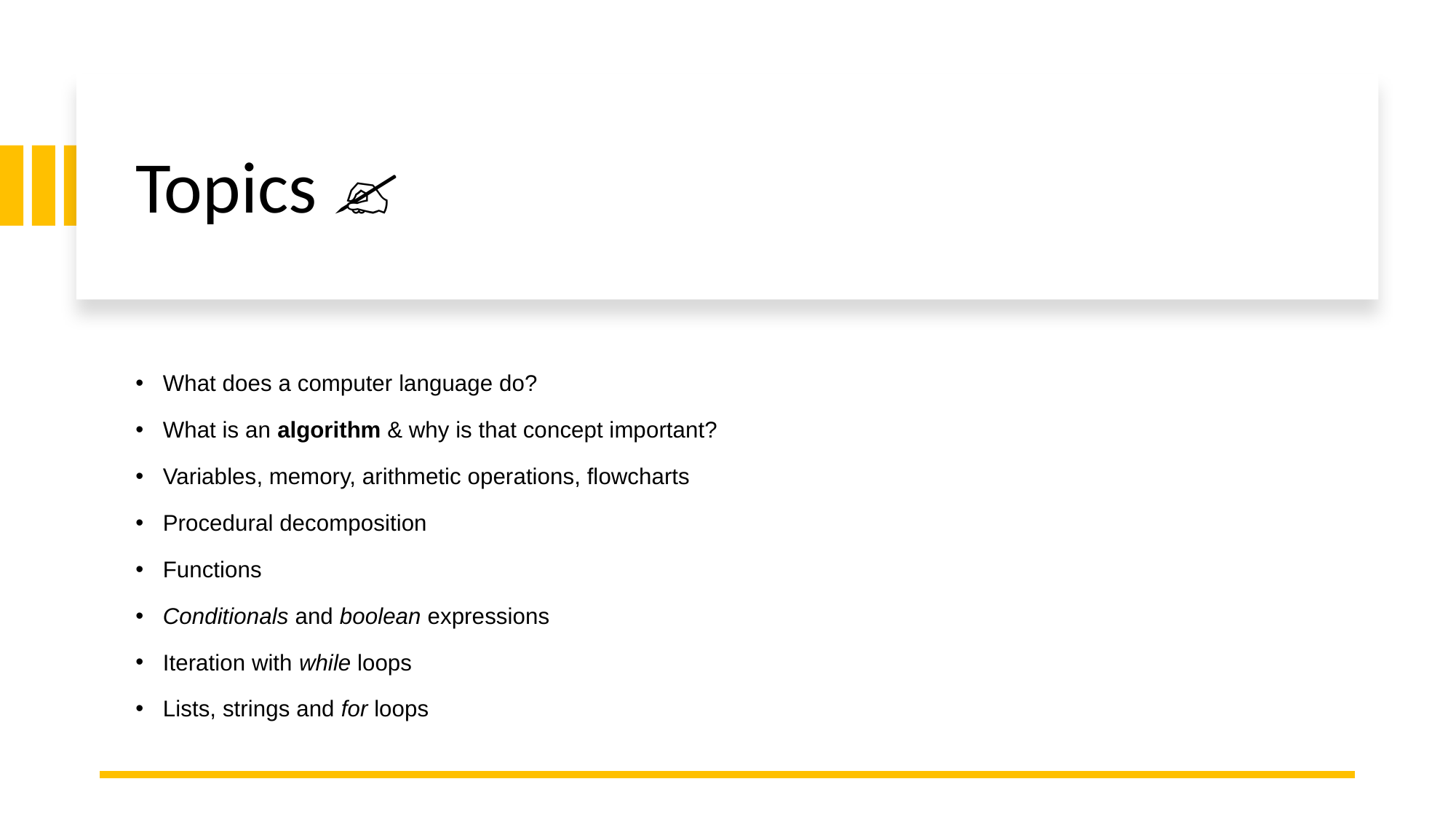

# Topics ✍️

What does a computer language do?
What is an algorithm & why is that concept important?
Variables, memory, arithmetic operations, flowcharts
Procedural decomposition
Functions
Conditionals and boolean expressions
Iteration with while loops
Lists, strings and for loops